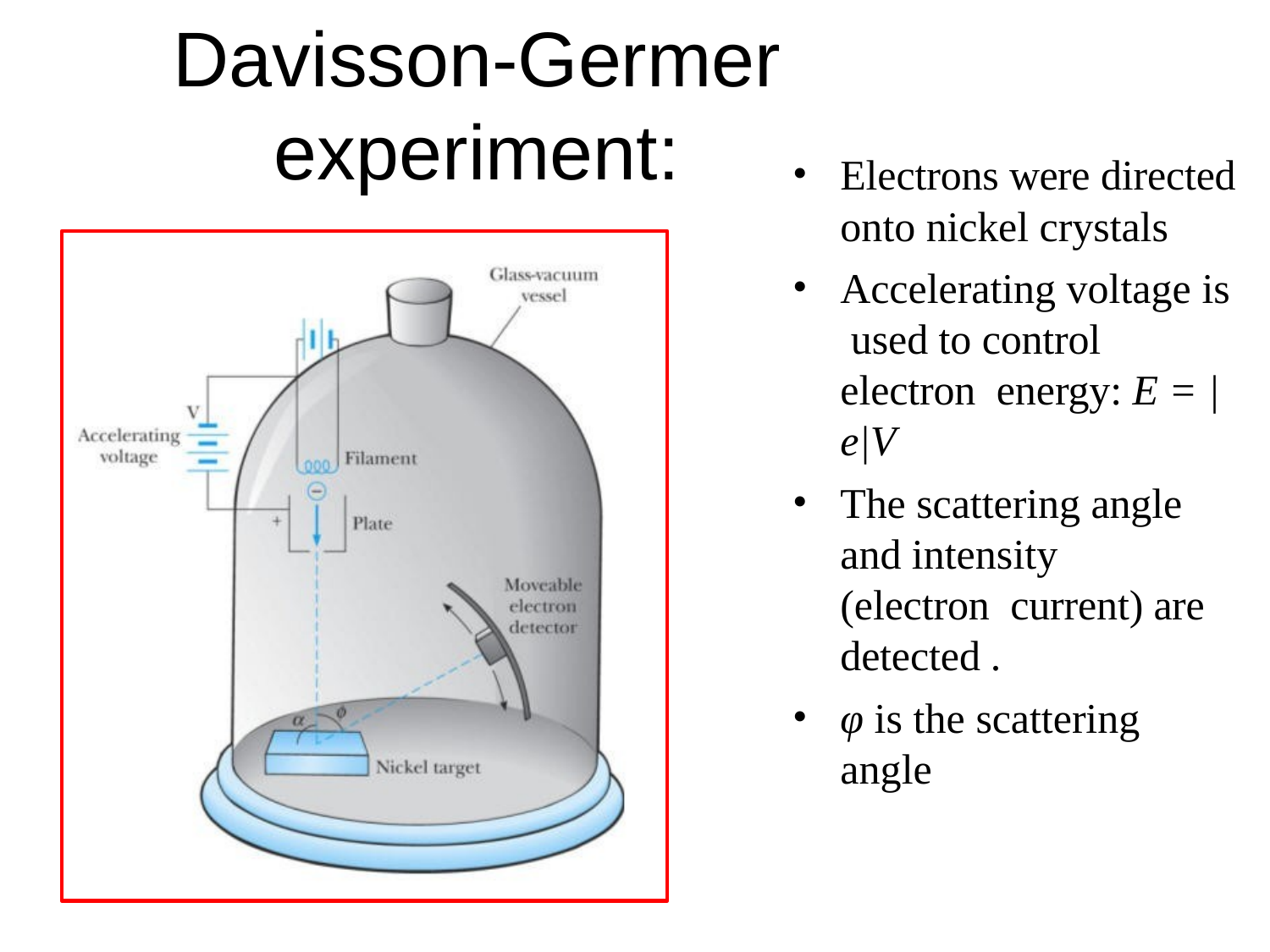

# Davisson-Germer experiment:
Electrons were directed onto nickel crystals
Accelerating voltage is  used to control electron  energy: E = |e|V
The scattering angle  and intensity (electron  current) are detected .
φ is the scattering angle